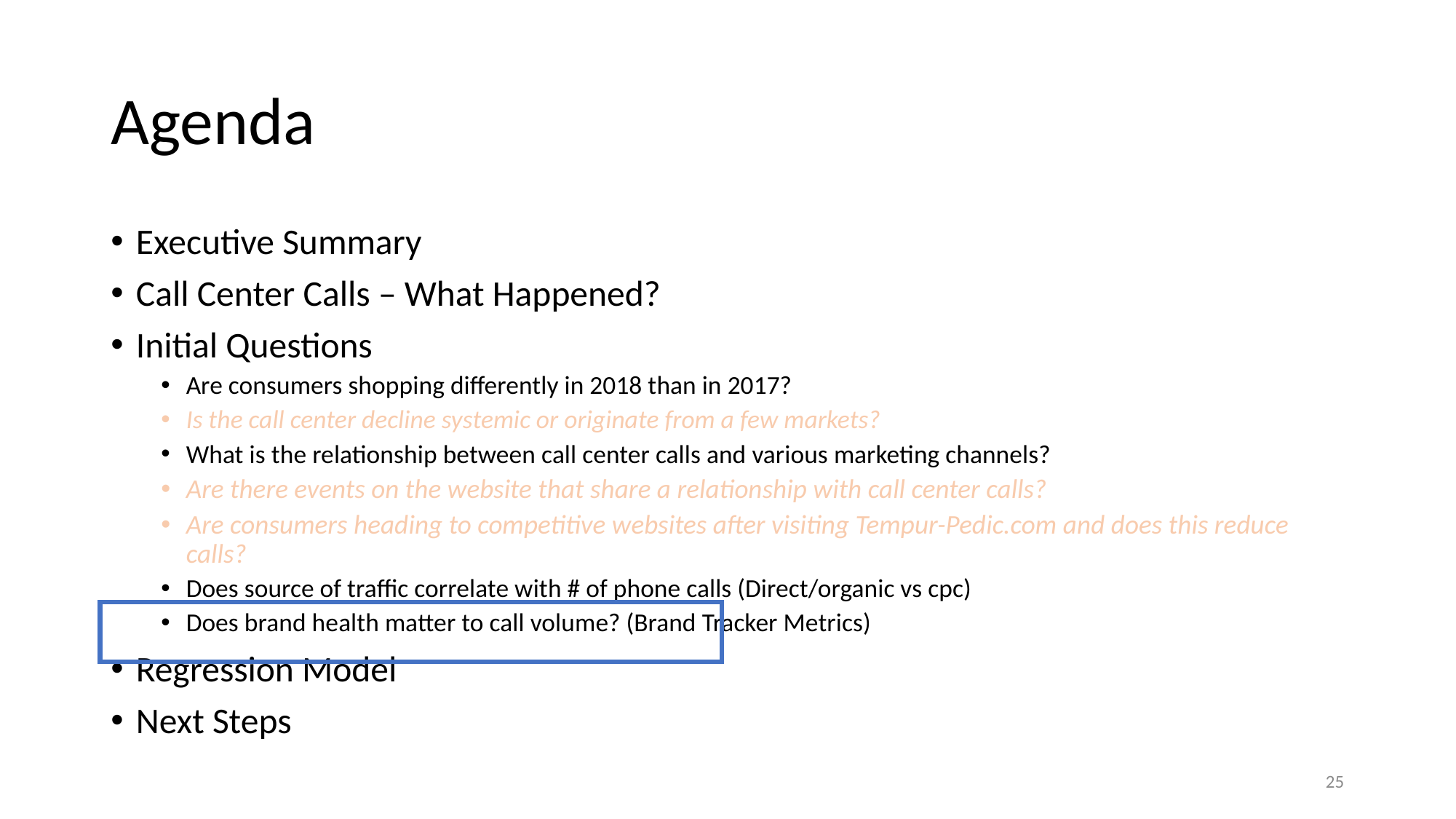

# Agenda
Executive Summary
Call Center Calls – What Happened?
Initial Questions
Are consumers shopping differently in 2018 than in 2017?
Is the call center decline systemic or originate from a few markets?
What is the relationship between call center calls and various marketing channels?
Are there events on the website that share a relationship with call center calls?
Are consumers heading to competitive websites after visiting Tempur-Pedic.com and does this reduce calls?
Does source of traffic correlate with # of phone calls (Direct/organic vs cpc)
Does brand health matter to call volume? (Brand Tracker Metrics)
Regression Model
Next Steps

25